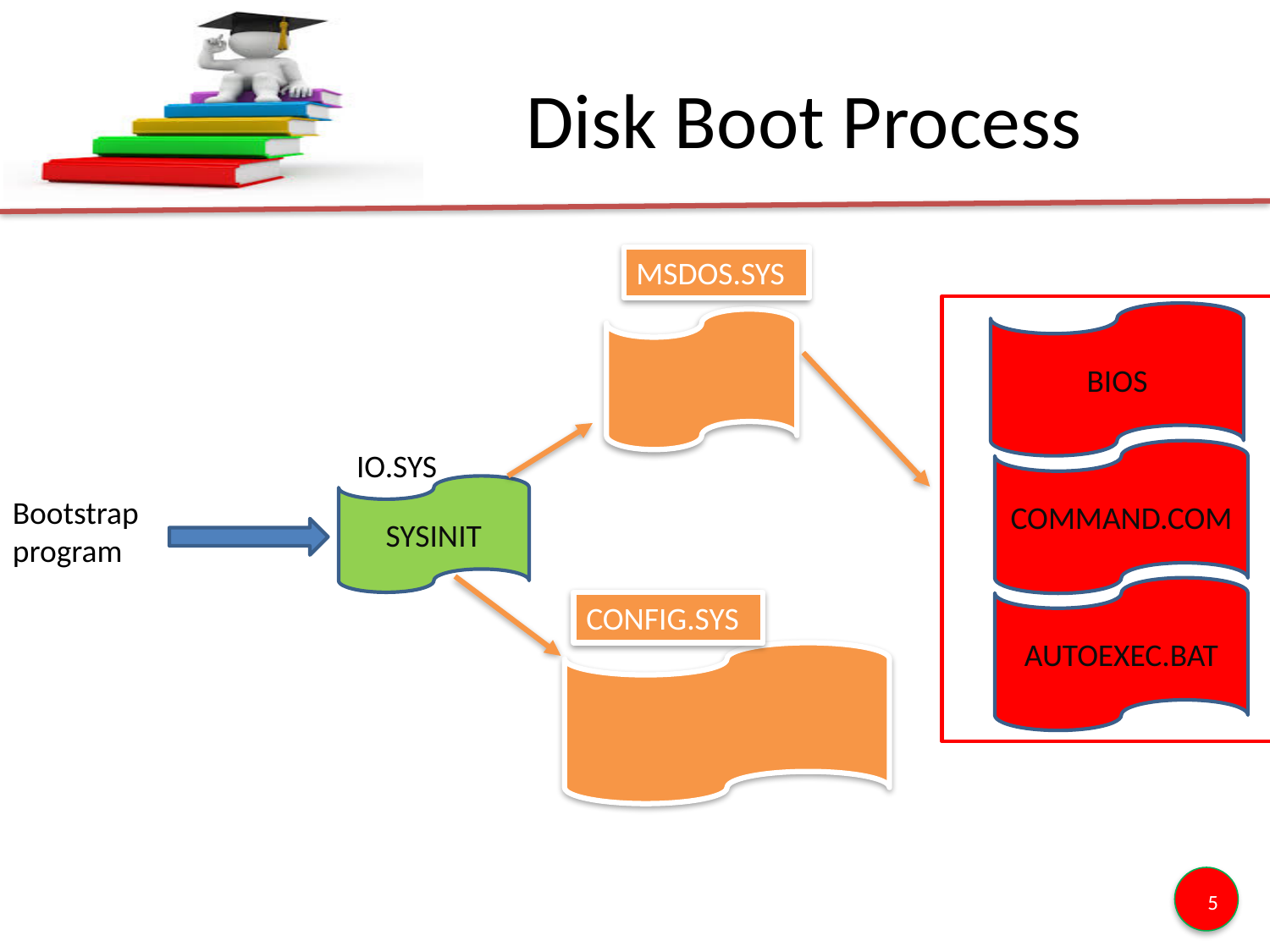

# Disk Boot Process
MSDOS.SYS

BIOS
COMMAND.COM
AUTOEXEC.BAT
IO.SYS
SYSINIT
Bootstrap program

CONFIG.SYS

5